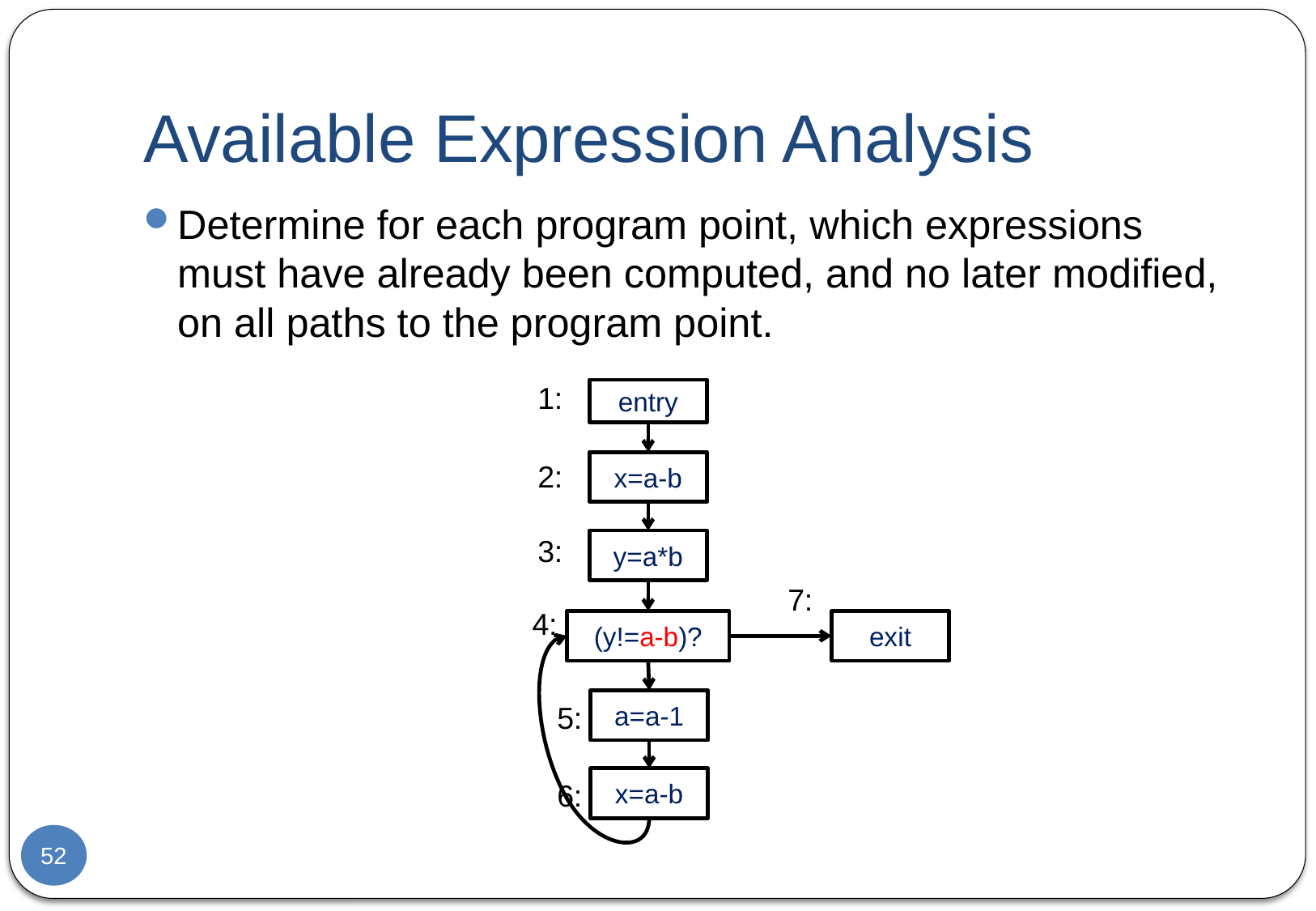

# Available Expression Analysis
Determine for each program point, which expressions must have already been computed, and no later modified, on all paths to the program point.

1:
entry
2:
x=a-b
3:
y=a*b
7:
4:
(y!=a-b)?
exit
a=a-1
5:
x=a-b
6:
52